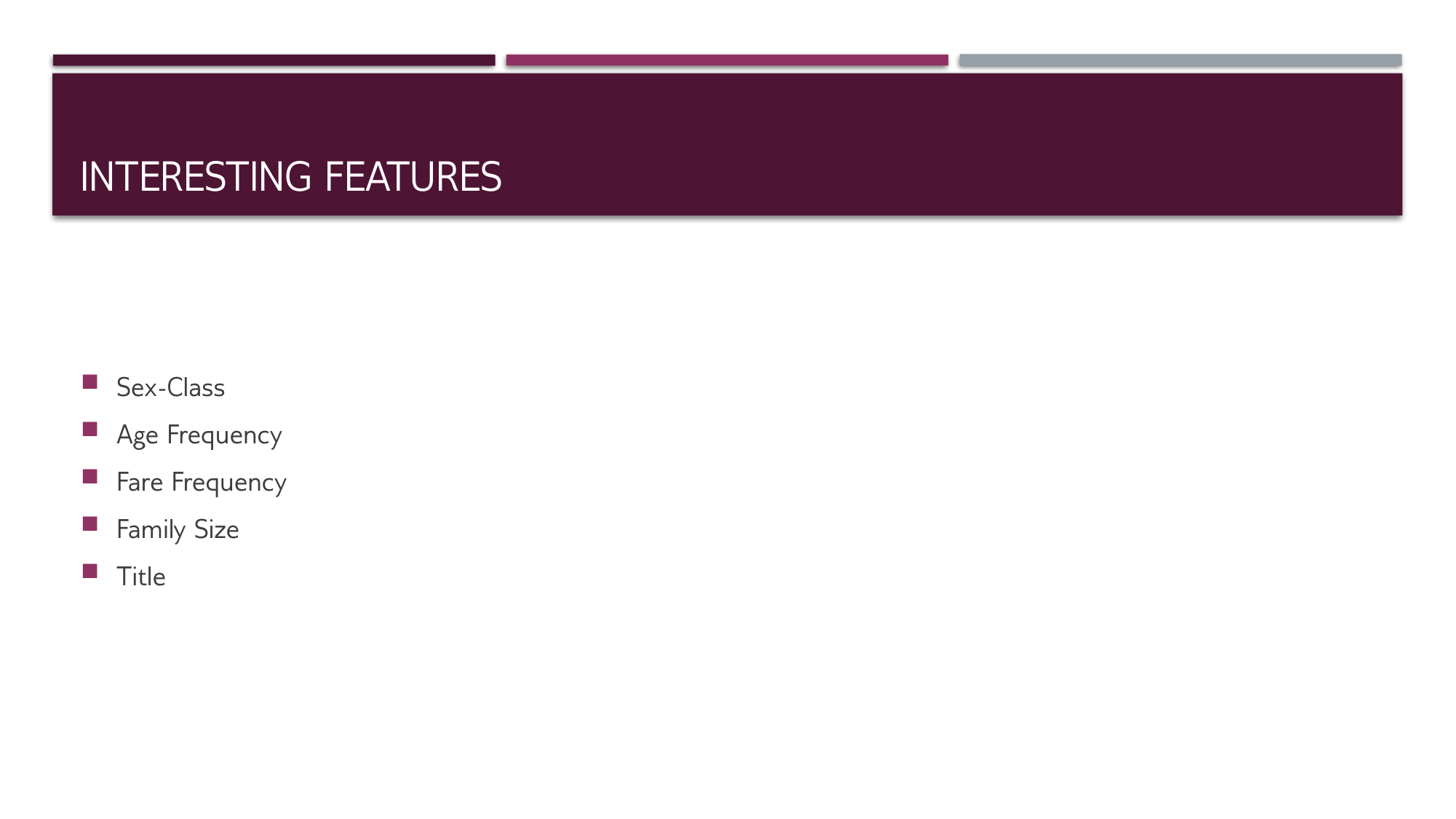

# Interesting Features
Sex-Class
Age Frequency
Fare Frequency
Family Size
Title